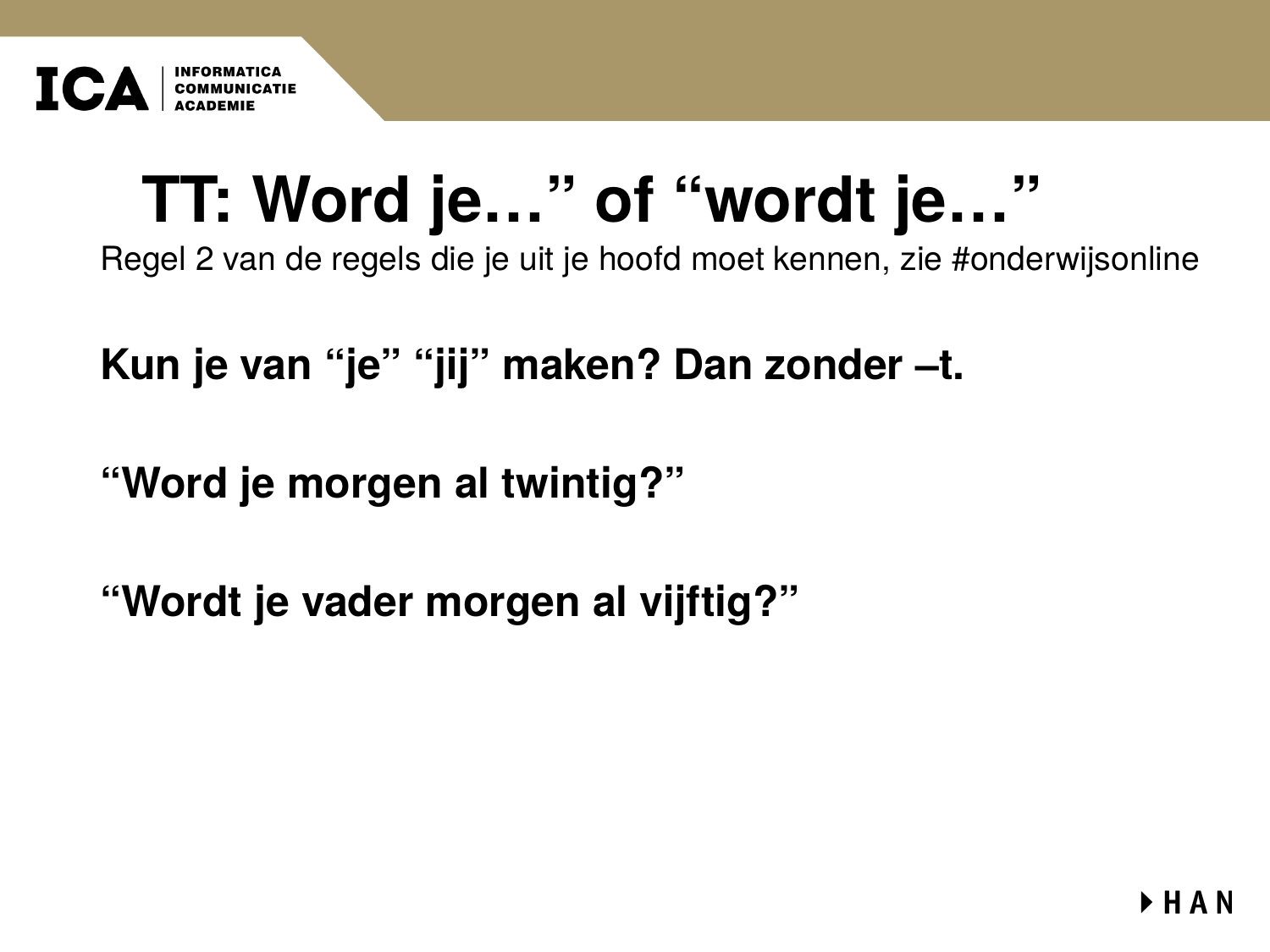

# TT: Word je…” of “wordt je…”
Regel 2 van de regels die je uit je hoofd moet kennen, zie #onderwijsonline
Kun je van “je” “jij” maken? Dan zonder –t.

“Word je morgen al twintig?”

“Wordt je vader morgen al vijftig?”